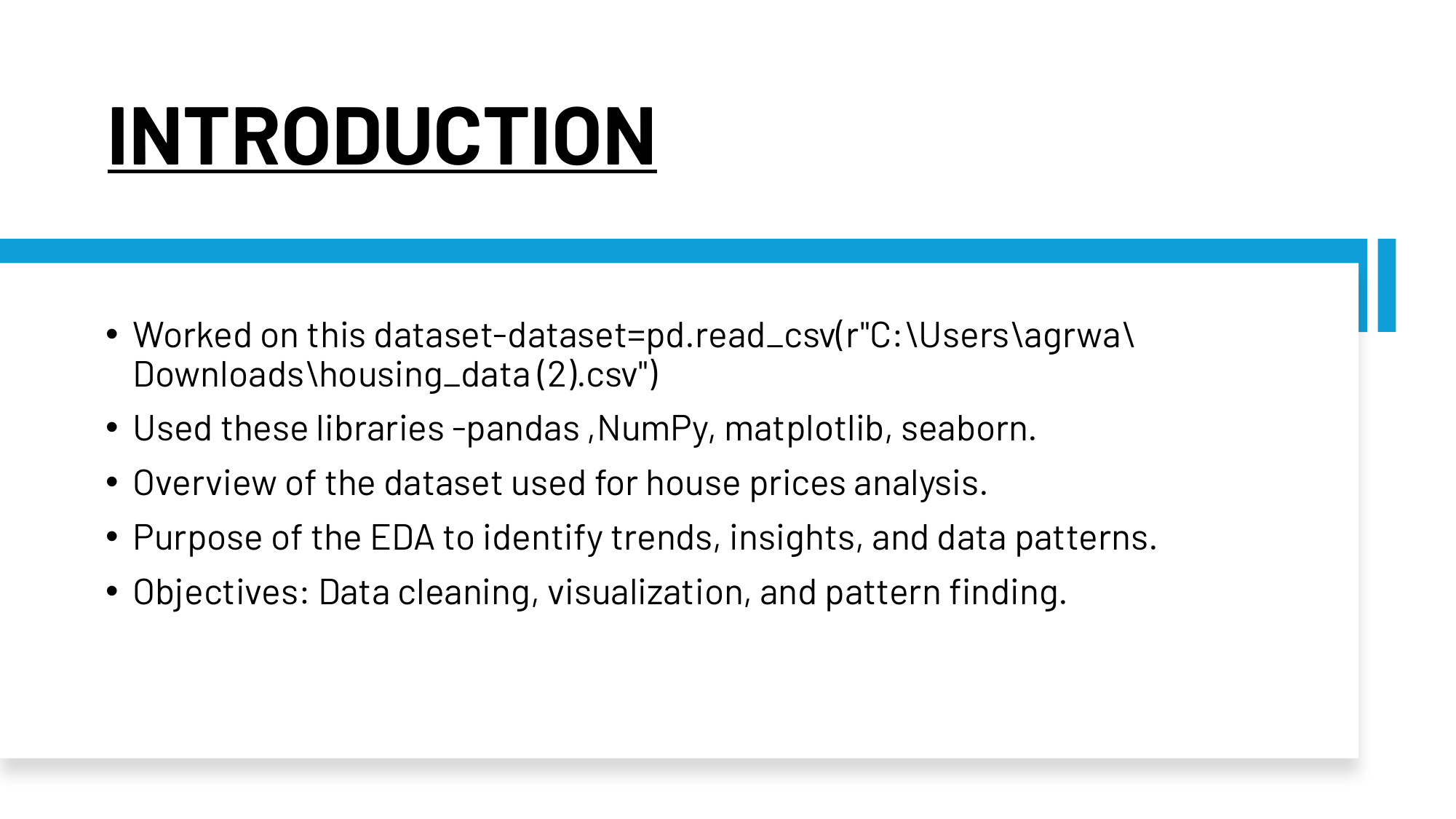

# INTRODUCTION

Worked on this dataset-dataset=pd.read_csv(r"C:\Users\agrwa\Downloads\housing_data (2).csv")
Used these libraries -pandas ,NumPy, matplotlib, seaborn.
Overview of the dataset used for house prices analysis.
Purpose of the EDA to identify trends, insights, and data patterns.
Objectives: Data cleaning, visualization, and pattern finding.